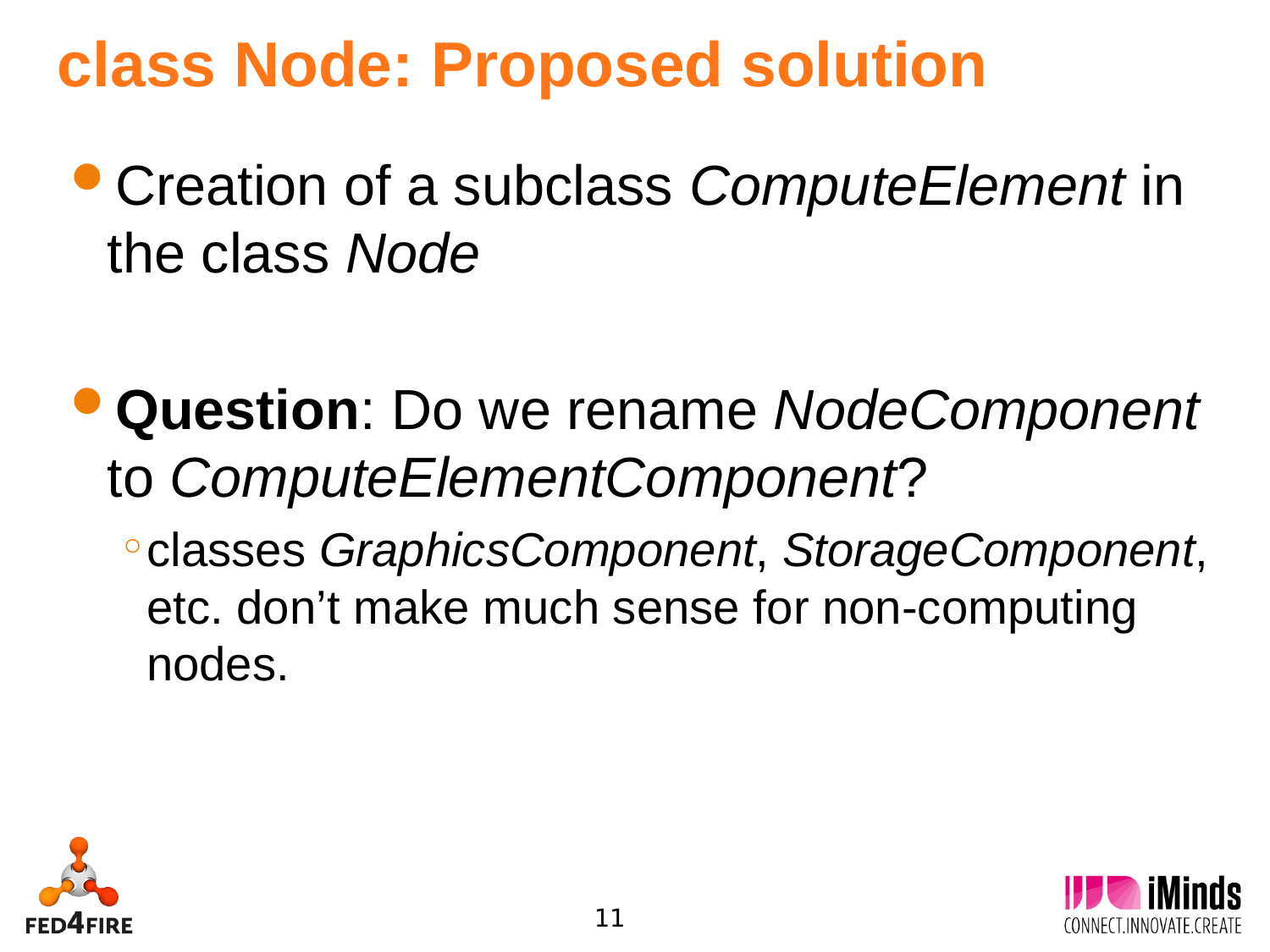

# class Node: Proposed solution
Creation of a subclass ComputeElement in the class Node

Question: Do we rename NodeComponent to ComputeElementComponent?
classes GraphicsComponent, StorageComponent, etc. don’t make much sense for non-computing nodes.